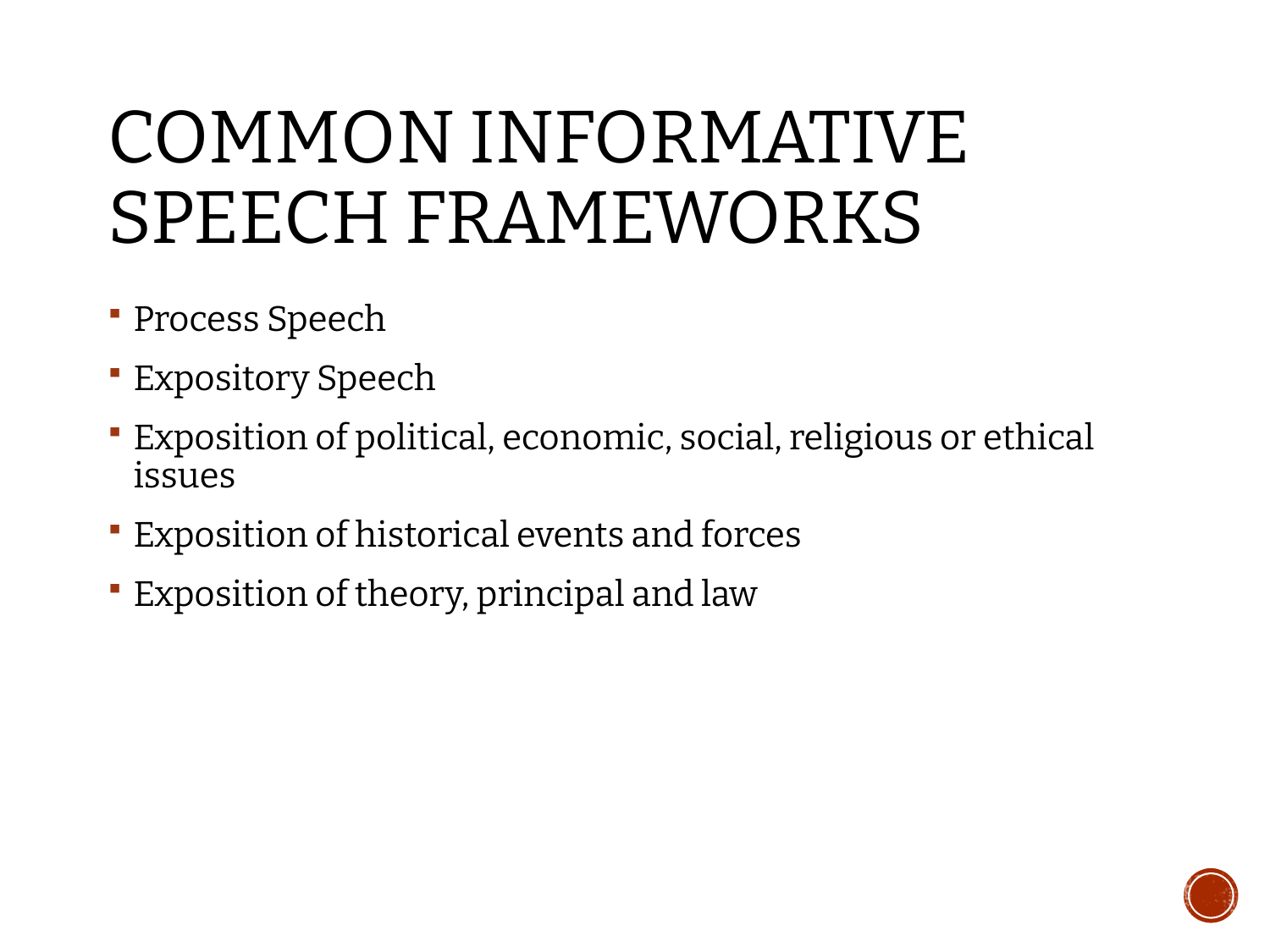

# Common Informative Speech Frameworks
Process Speech
Expository Speech
Exposition of political, economic, social, religious or ethical issues
Exposition of historical events and forces
Exposition of theory, principal and law